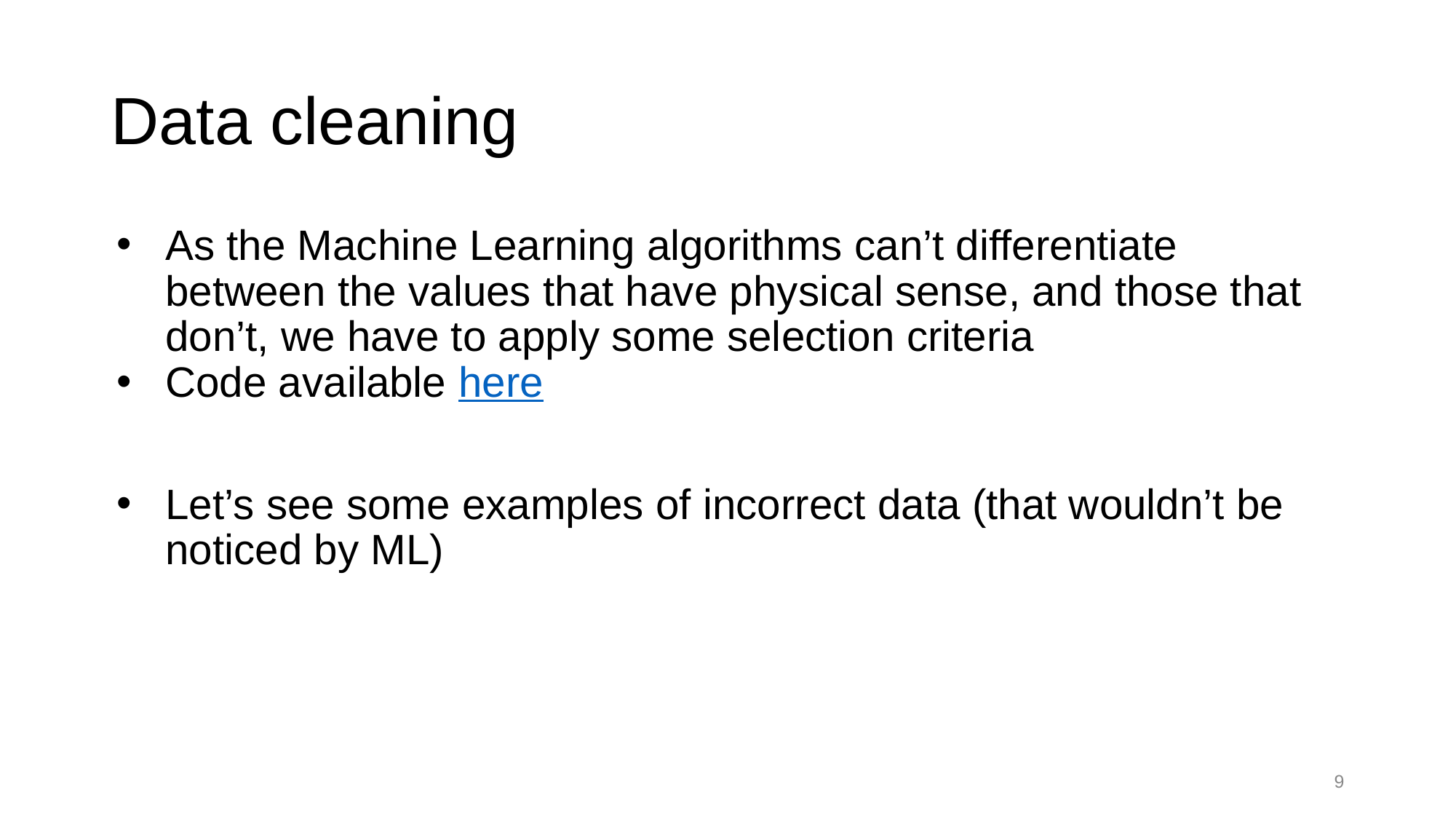

# Data cleaning
As the Machine Learning algorithms can’t differentiate between the values that have physical sense, and those that don’t, we have to apply some selection criteria
Code available here

Let’s see some examples of incorrect data (that wouldn’t be noticed by ML)
9